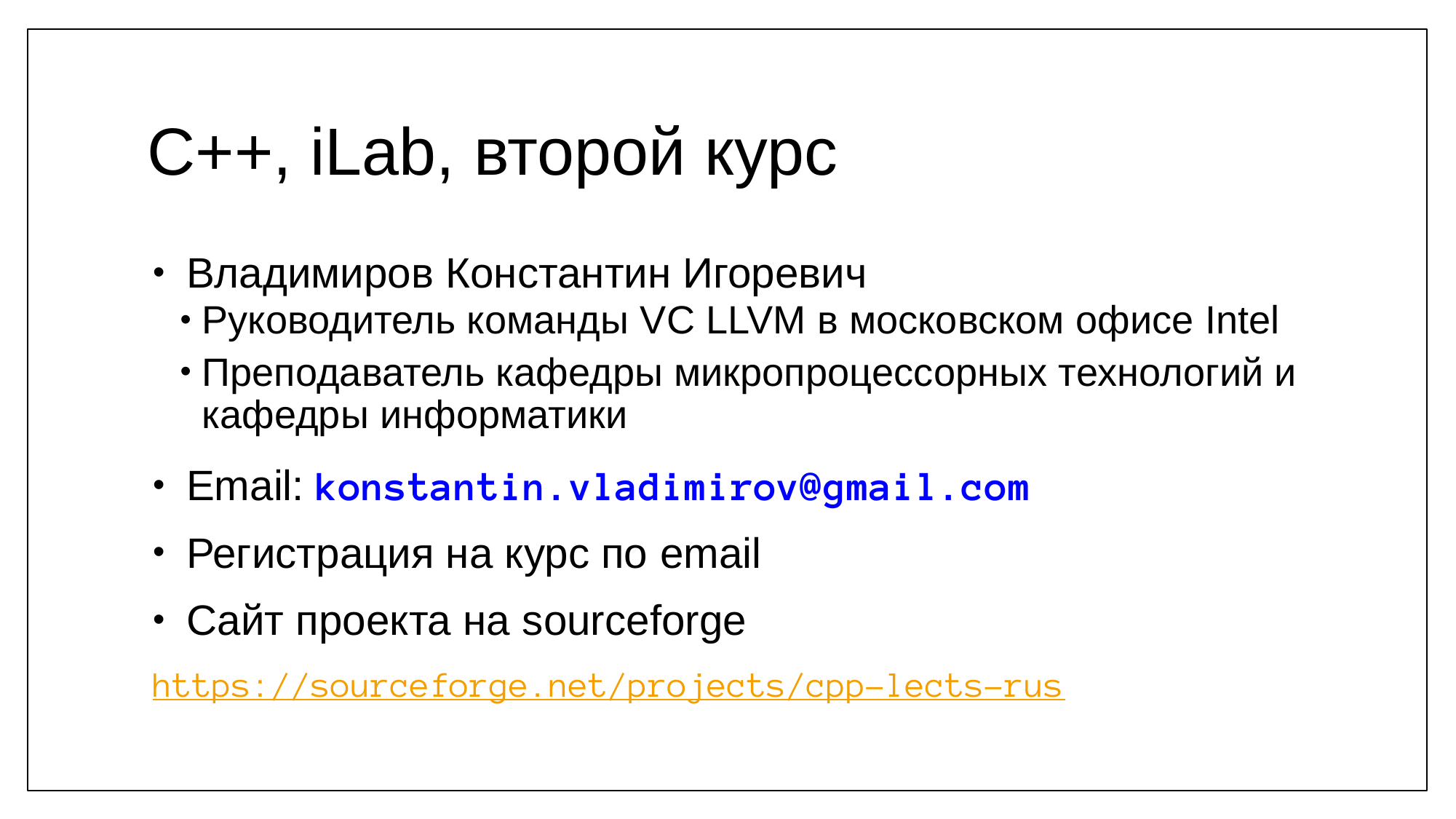

# C++, iLab, второй курс
 Владимиров Константин Игоревич
Руководитель команды VC LLVM в московском офисе Intel
Преподаватель кафедры микропроцессорных технологий и кафедры информатики
 Email: konstantin.vladimirov@gmail.com
 Регистрация на курс по email
 Сайт проекта на sourceforge
https://sourceforge.net/projects/cpp-lects-rus